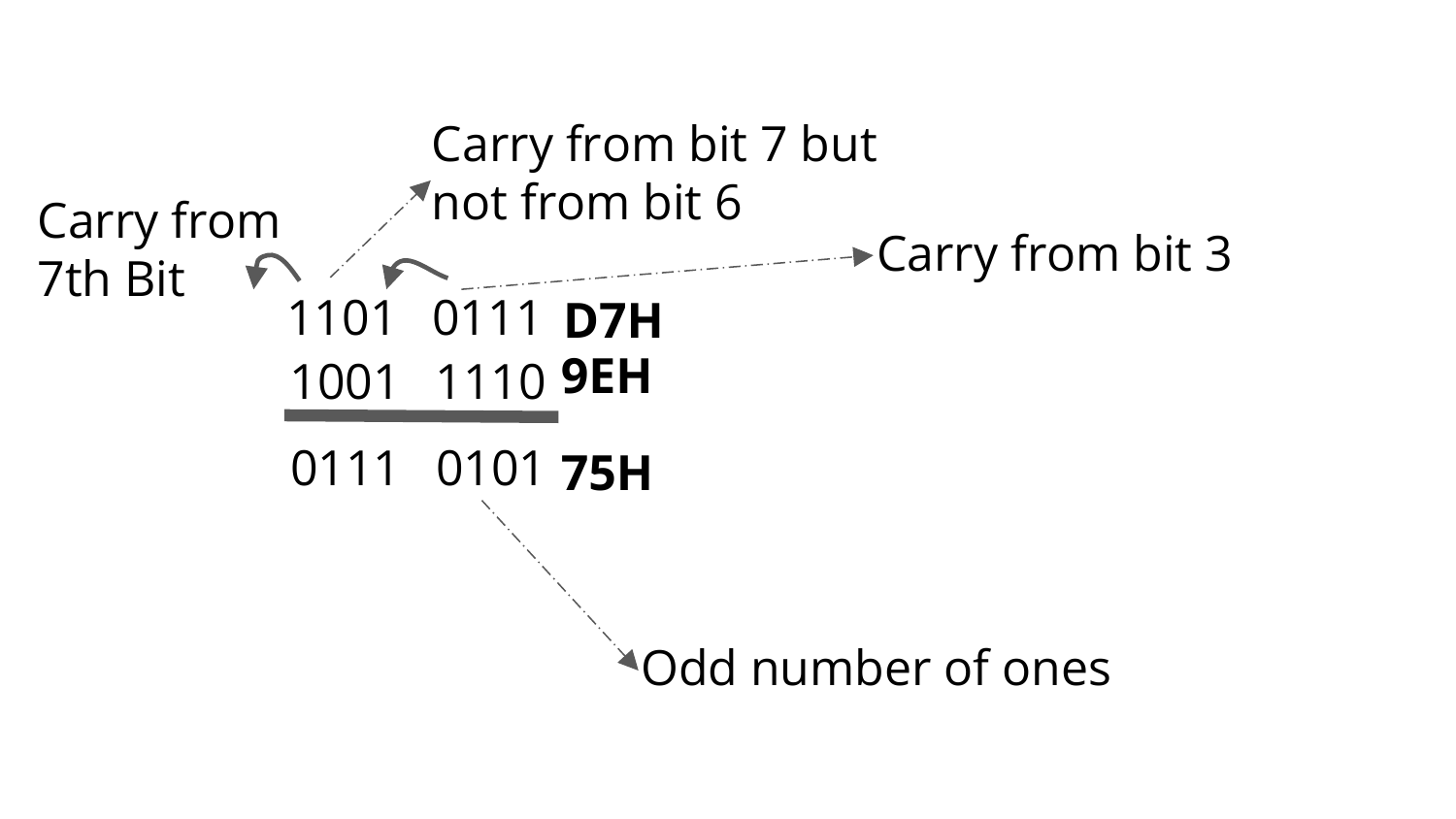

Carry from bit 7 but not from bit 6
Carry from 7th Bit
Carry from bit 3

1101	0111
D7H
9EH
1001	1110
0111	0101
75H
Odd number of ones